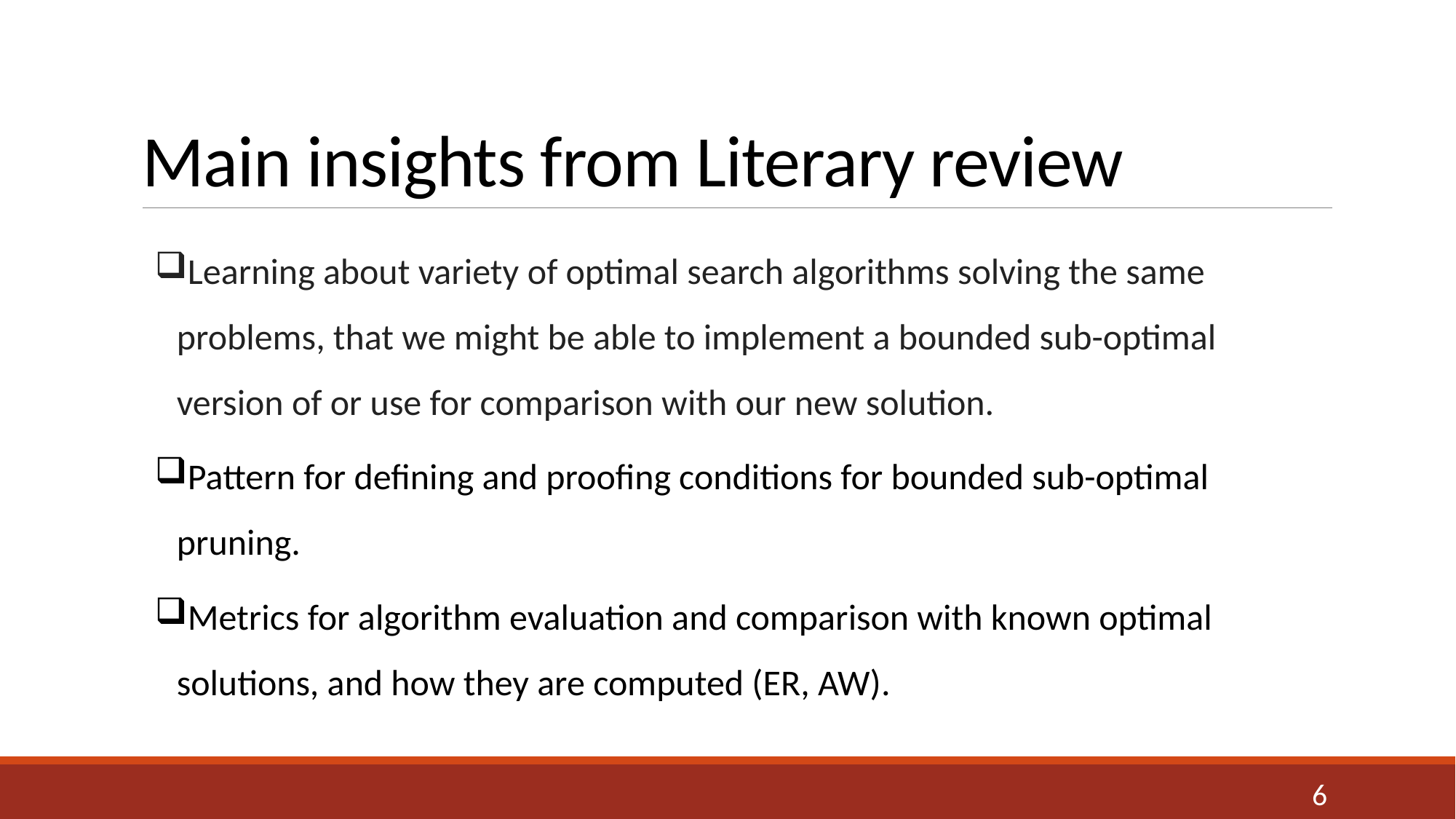

# Main insights from Literary review
Learning about variety of optimal search algorithms solving the same problems, that we might be able to implement a bounded sub-optimal version of or use for comparison with our new solution.
Pattern for defining and proofing conditions for bounded sub-optimal pruning.
Metrics for algorithm evaluation and comparison with known optimal solutions, and how they are computed (ER, AW).

-

6